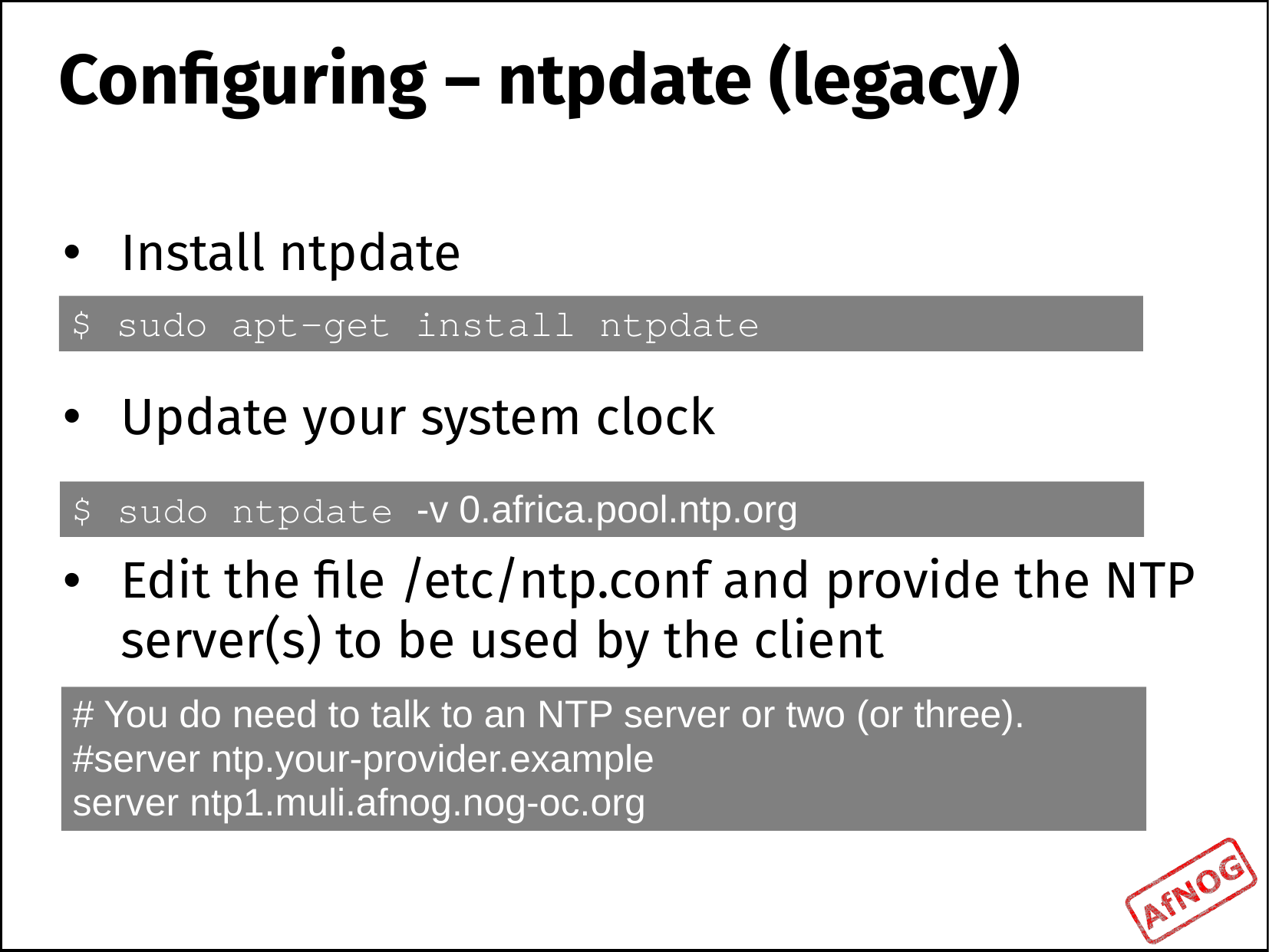

# Configuring – ntpdate (legacy)
Install ntpdate

Update your system clock

Edit the file /etc/ntp.conf and provide the NTP server(s) to be used by the client

$ sudo apt-get install ntpdate
$ sudo ntpdate -v 0.africa.pool.ntp.org
# You do need to talk to an NTP server or two (or three).
#server ntp.your-provider.example
server ntp1.muli.afnog.nog-oc.org